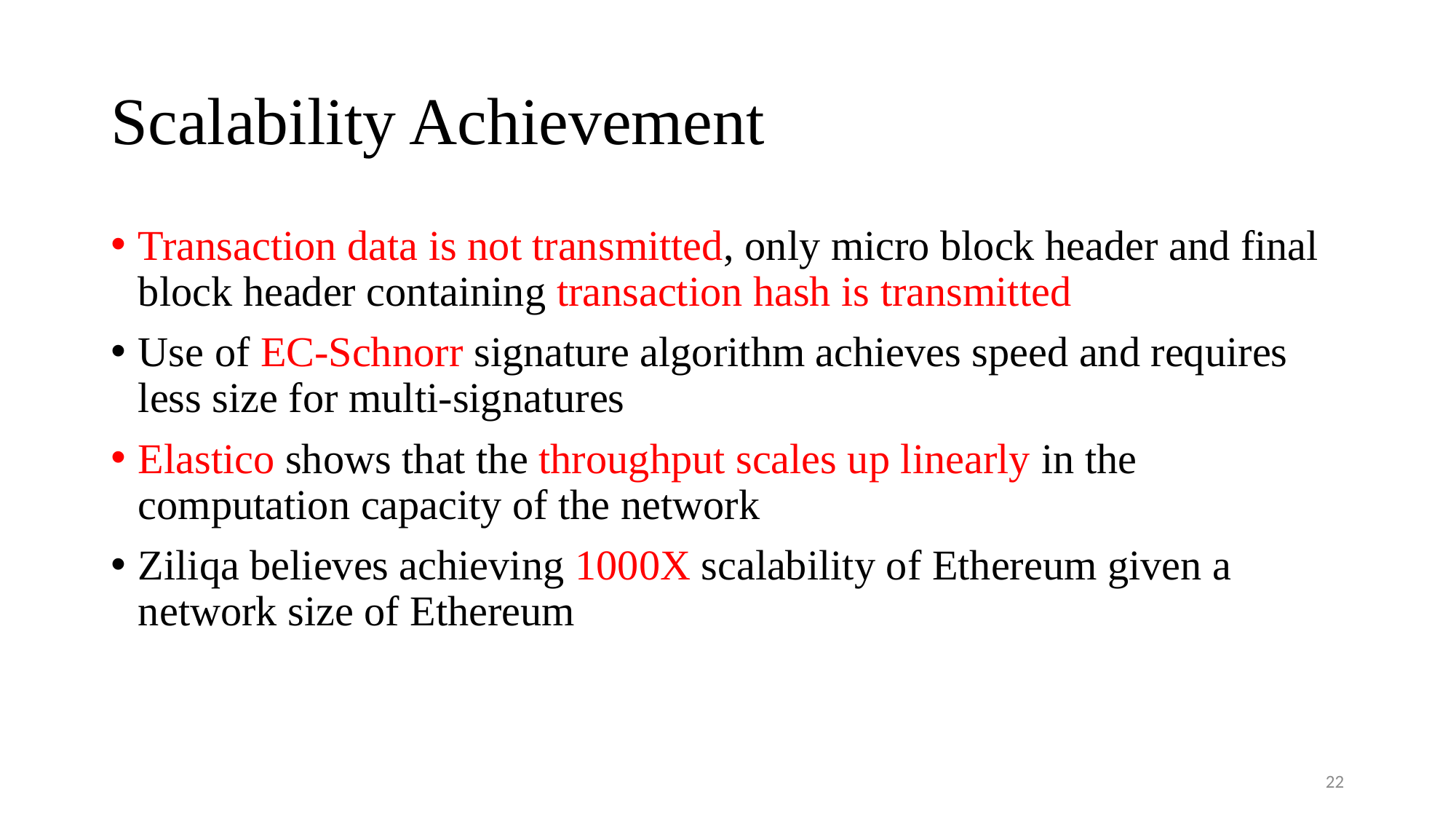

# Scalability Achievement
Transaction data is not transmitted, only micro block header and final block header containing transaction hash is transmitted
Use of EC-Schnorr signature algorithm achieves speed and requires less size for multi-signatures
Elastico shows that the throughput scales up linearly in the computation capacity of the network
Ziliqa believes achieving 1000X scalability of Ethereum given a network size of Ethereum
22